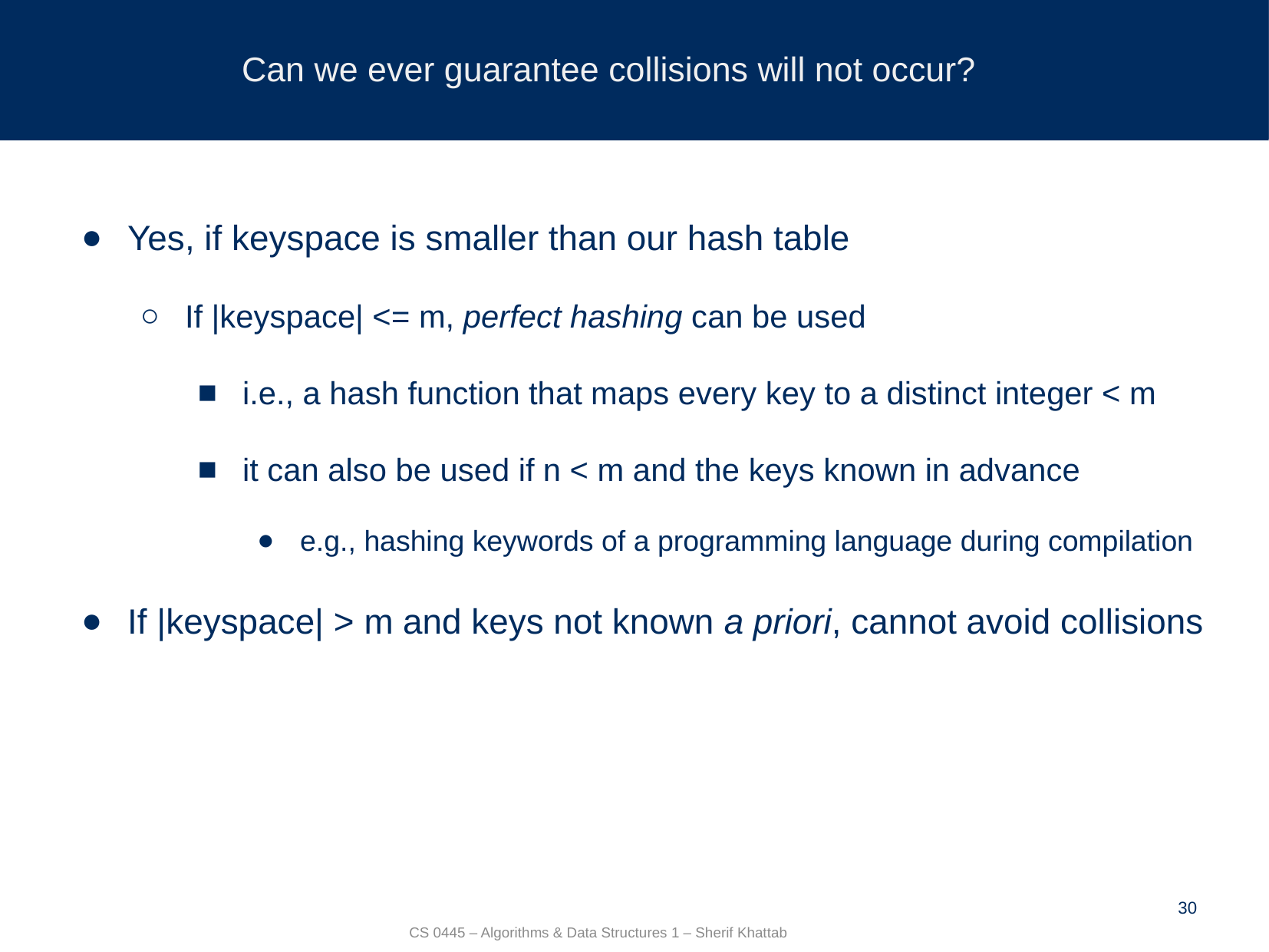

# Can we ever guarantee collisions will not occur?
Yes, if keyspace is smaller than our hash table
If |keyspace| <= m, perfect hashing can be used
i.e., a hash function that maps every key to a distinct integer < m
it can also be used if n < m and the keys known in advance
e.g., hashing keywords of a programming language during compilation
If |keyspace| > m and keys not known a priori, cannot avoid collisions
30
CS 0445 – Algorithms & Data Structures 1 – Sherif Khattab